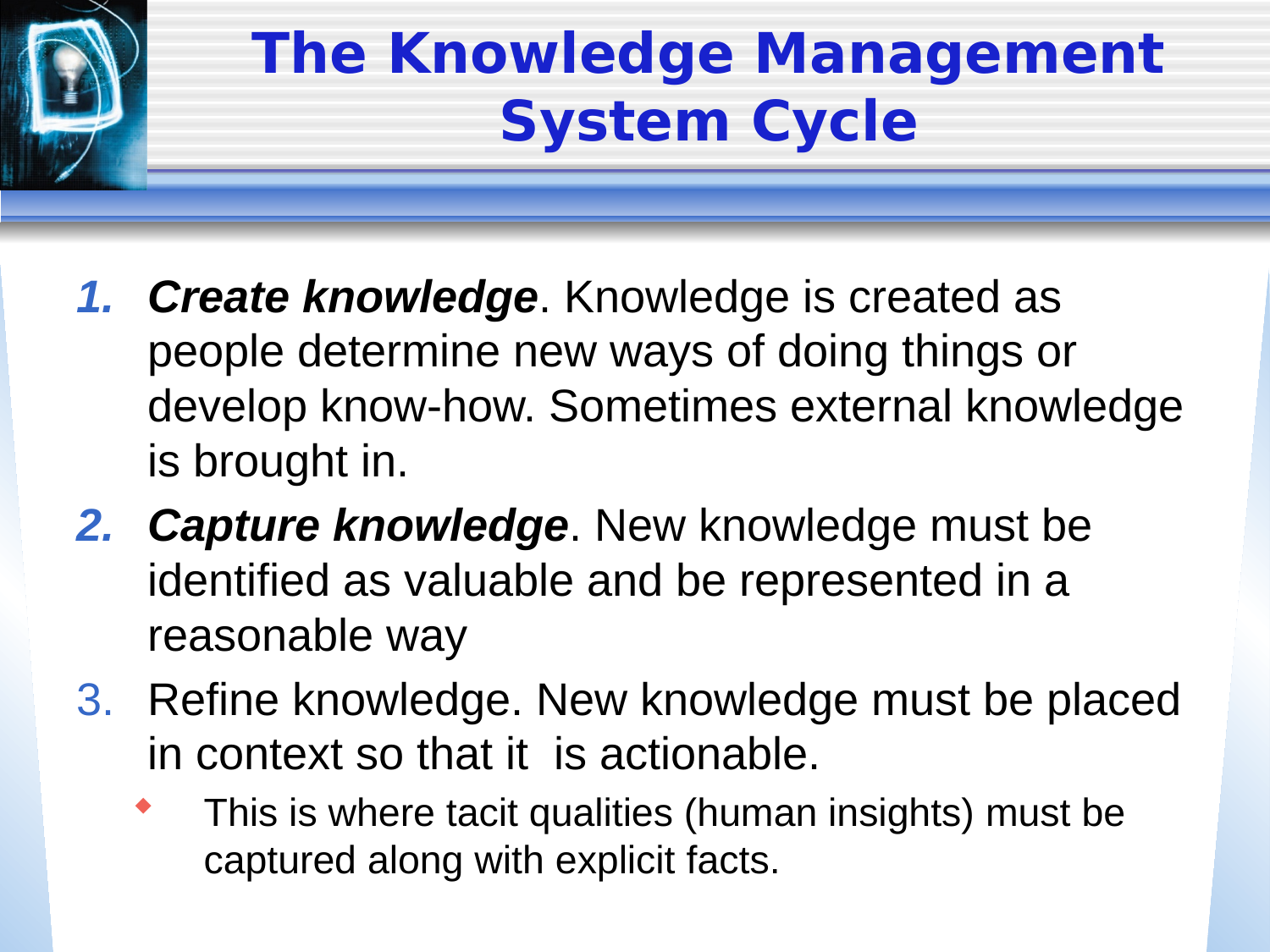

# The Knowledge Management System Cycle
Create knowledge. Knowledge is created as people determine new ways of doing things or develop know-how. Sometimes external knowledge is brought in.
Capture knowledge. New knowledge must be identiﬁed as valuable and be represented in a reasonable way
Reﬁne knowledge. New knowledge must be placed in context so that it  is actionable.
This is where tacit qualities (human insights) must be captured along with explicit facts.